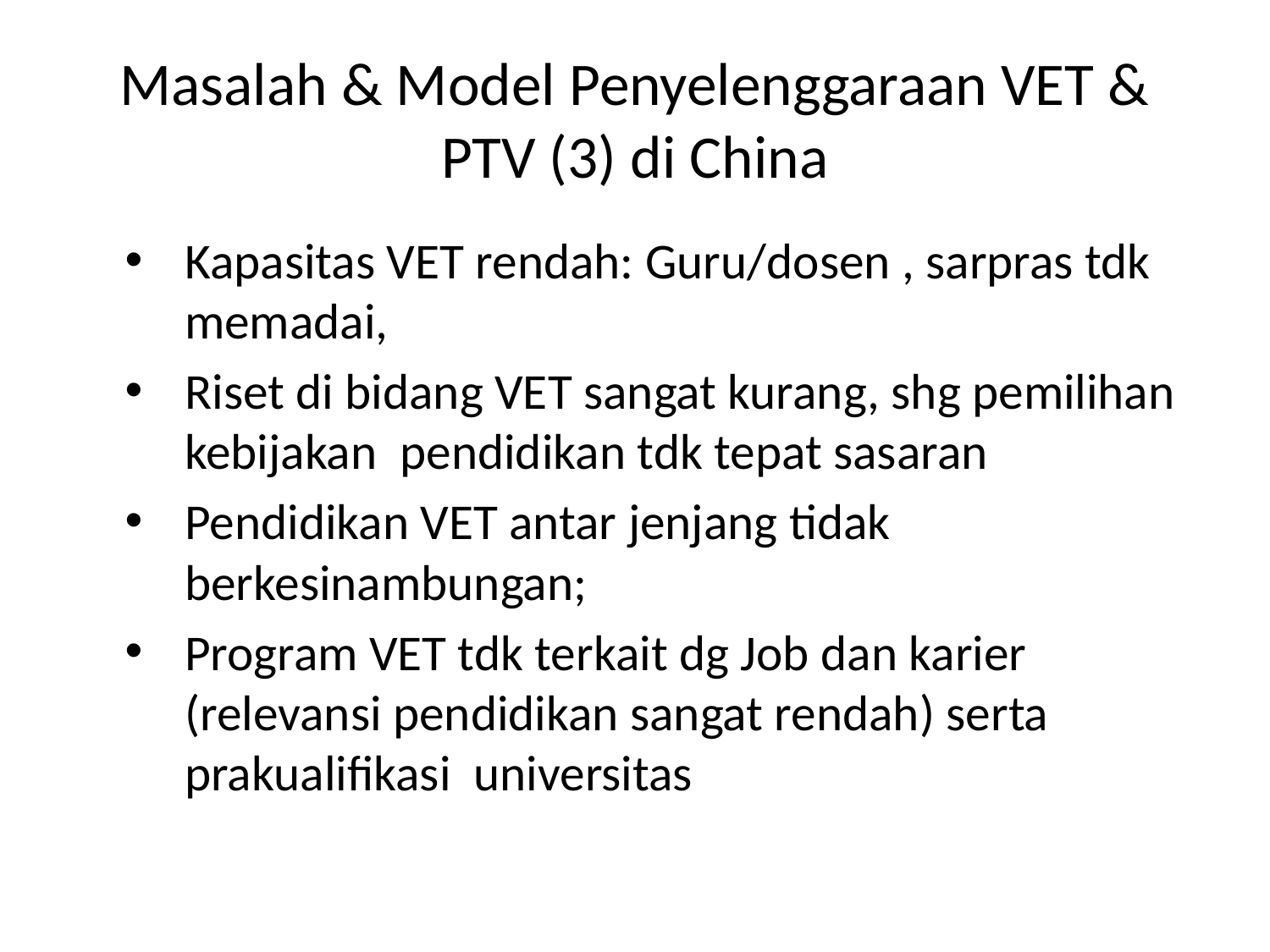

# Masalah & Model Penyelenggaraan VET & PTV (3) di China
Kapasitas VET rendah: Guru/dosen , sarpras tdk memadai,
Riset di bidang VET sangat kurang, shg pemilihan kebijakan  pendidikan tdk tepat sasaran
Pendidikan VET antar jenjang tidak berkesinambungan;
Program VET tdk terkait dg Job dan karier (relevansi pendidikan sangat rendah) serta prakualifikasi  universitas